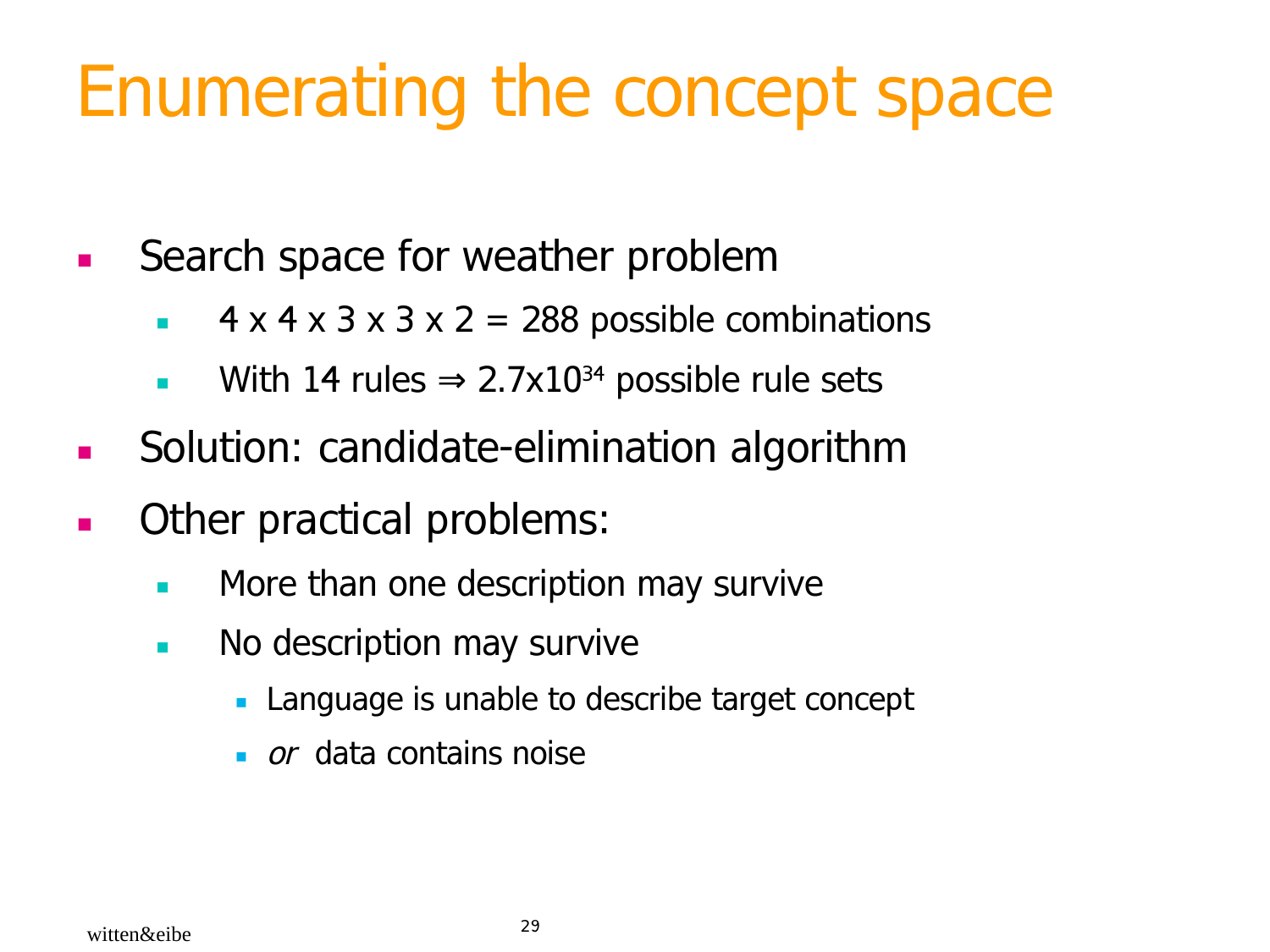

# Enumerating the concept space
Search space for weather problem
4 x 4 x 3 x 3 x 2 = 288 possible combinations
With 14 rules ⇒ 2.7x1034 possible rule sets
Solution: candidate-elimination algorithm
Other practical problems:
More than one description may survive
No description may survive
Language is unable to describe target concept
or  data contains noise
29
witten&eibe